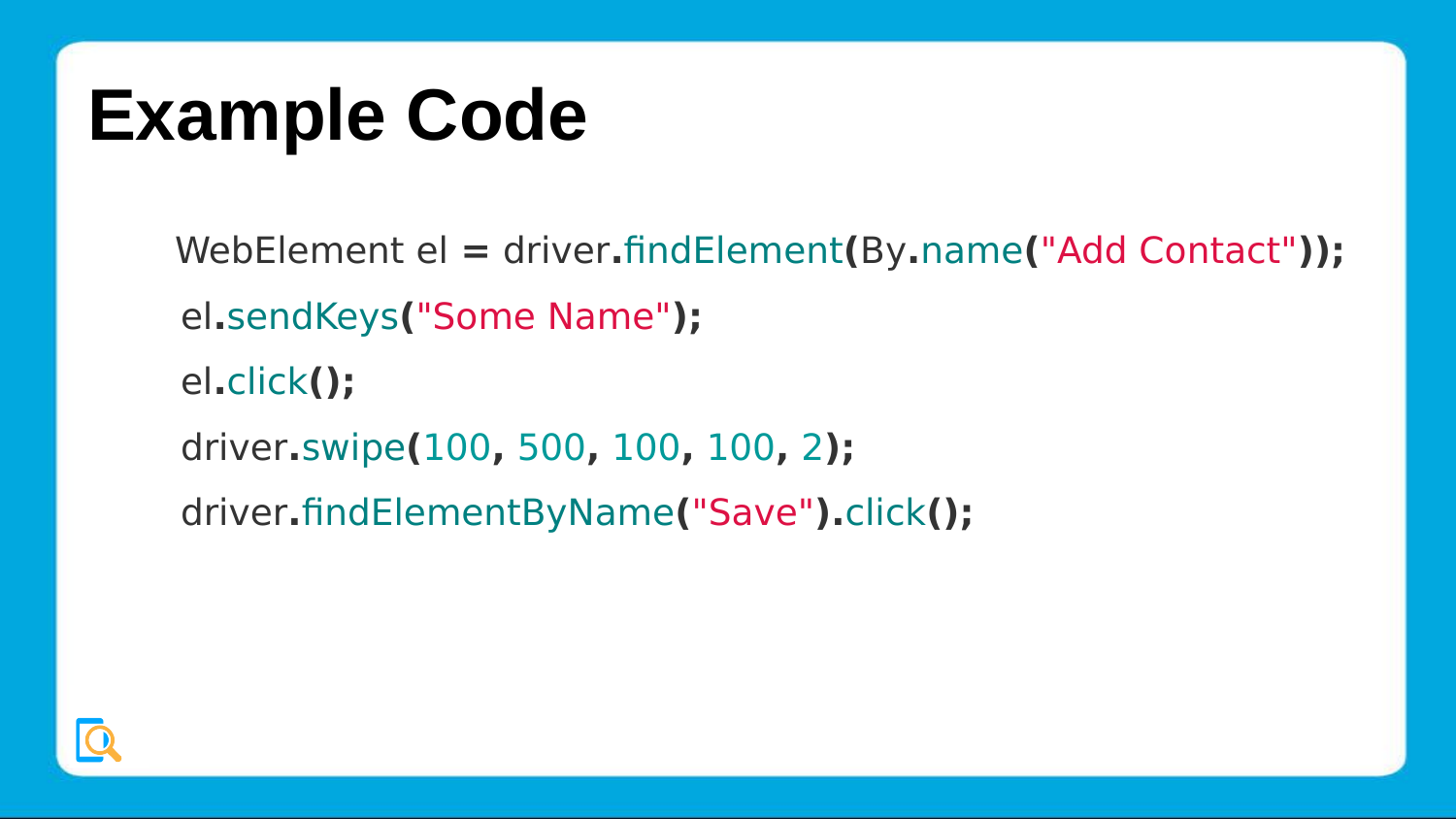

# Example Code
          WebElement el = driver.findElement(By.name("Add Contact"));
        el.sendKeys("Some Name");
        el.click();
        driver.swipe(100, 500, 100, 100, 2);
        driver.findElementByName("Save").click();